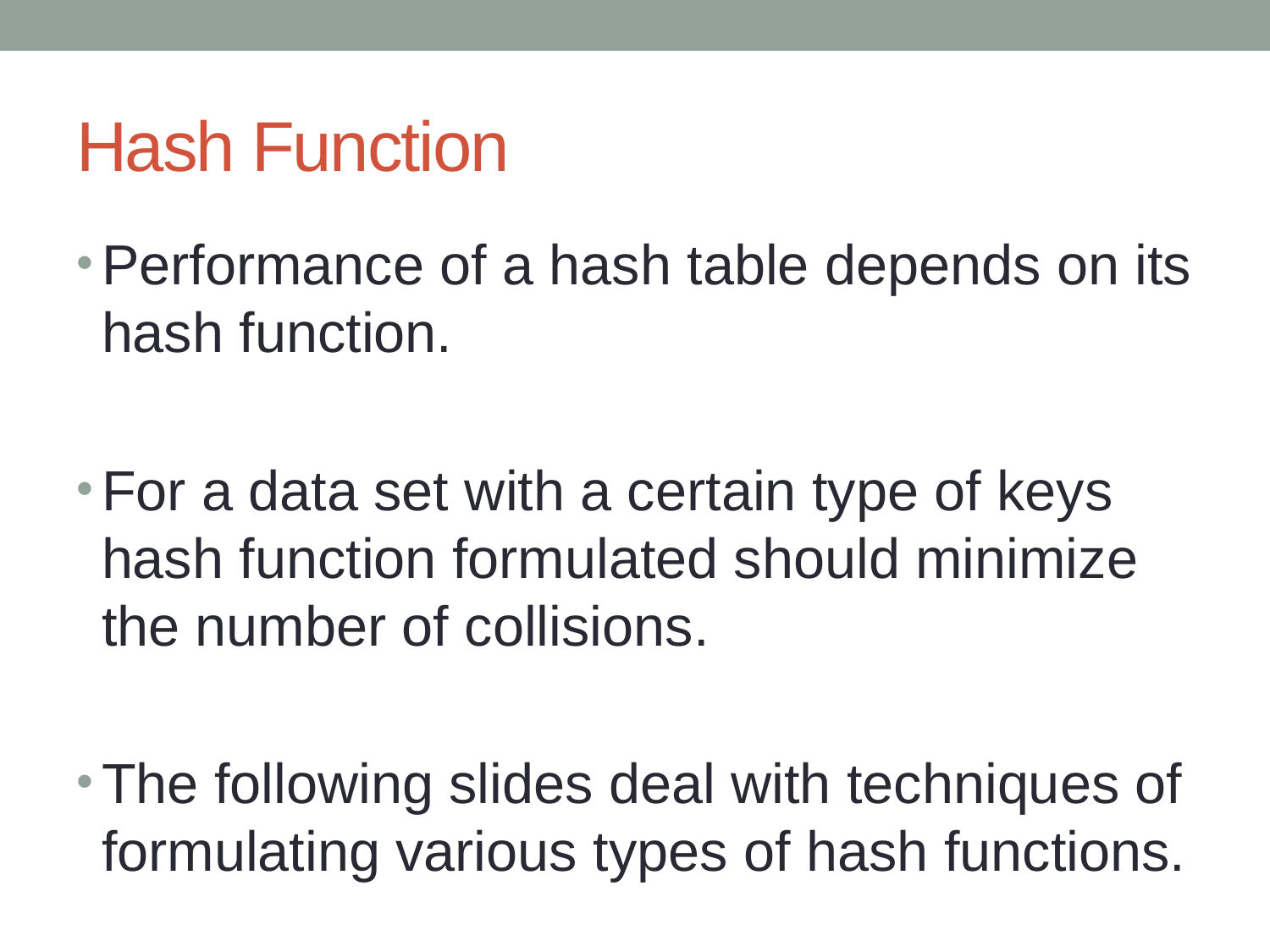

# Hash Function
Performance of a hash table depends on its hash function.

For a data set with a certain type of keys hash function formulated should minimize the number of collisions.

The following slides deal with techniques of formulating various types of hash functions.